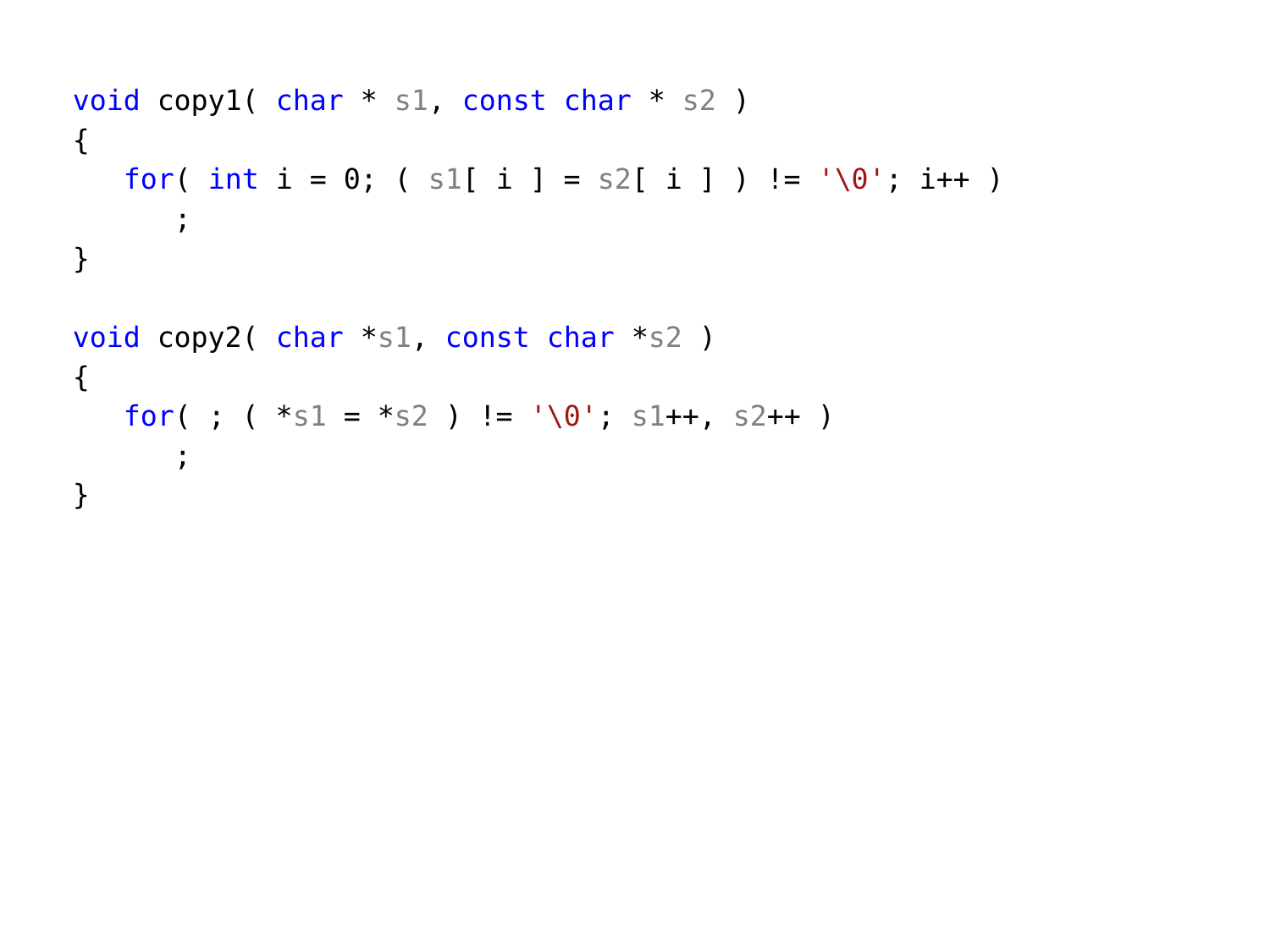

void copy1( char * s1, const char * s2 )
{
   for( int i = 0; ( s1[ i ] = s2[ i ] ) != '\0'; i++ )
      ;
}

void copy2( char *s1, const char *s2 )
{
   for( ; ( *s1 = *s2 ) != '\0'; s1++, s2++ )
      ;
}